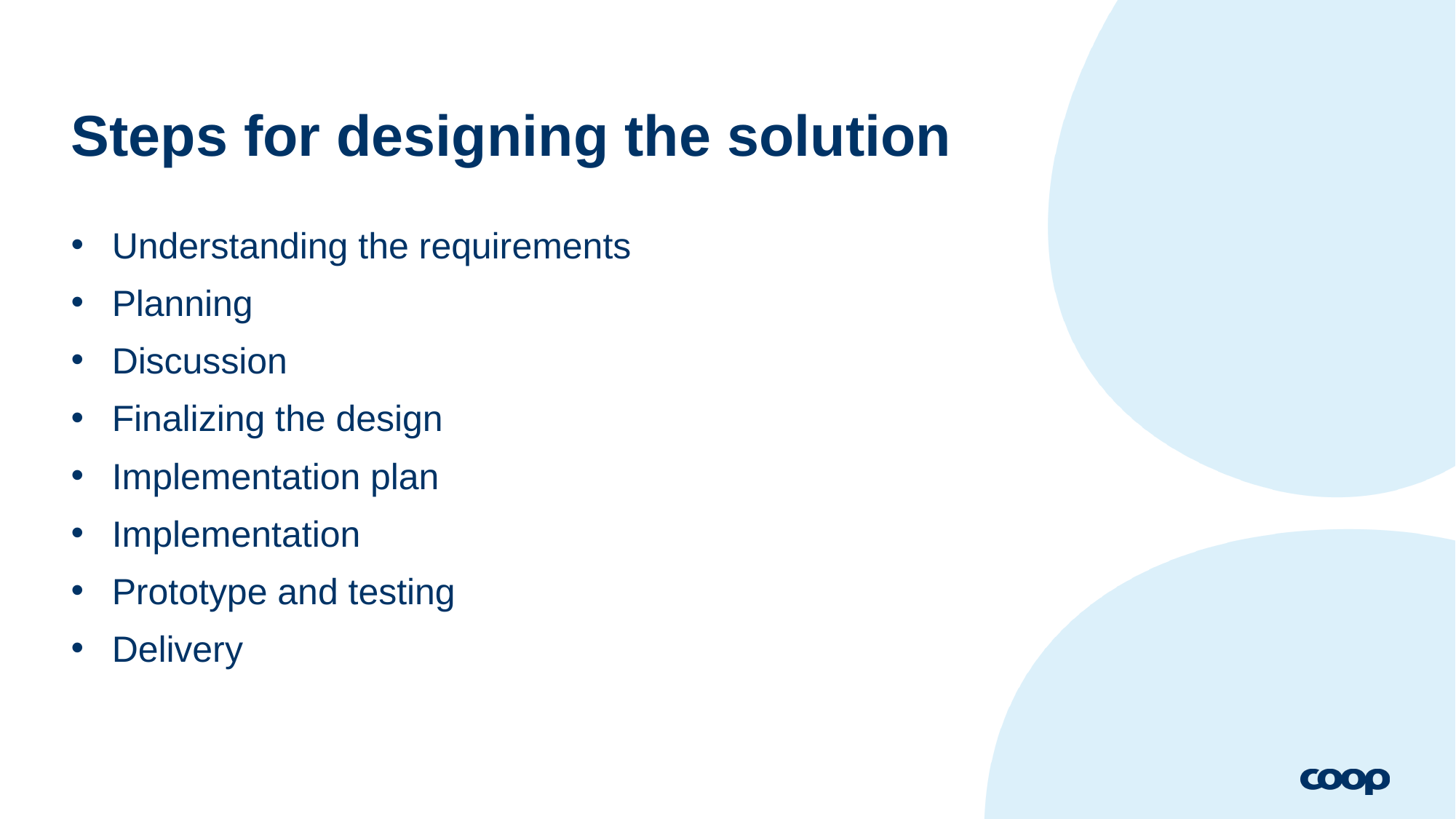

# Steps for designing the solution
Understanding the requirements
Planning
Discussion
Finalizing the design
Implementation plan
Implementation
Prototype and testing
Delivery